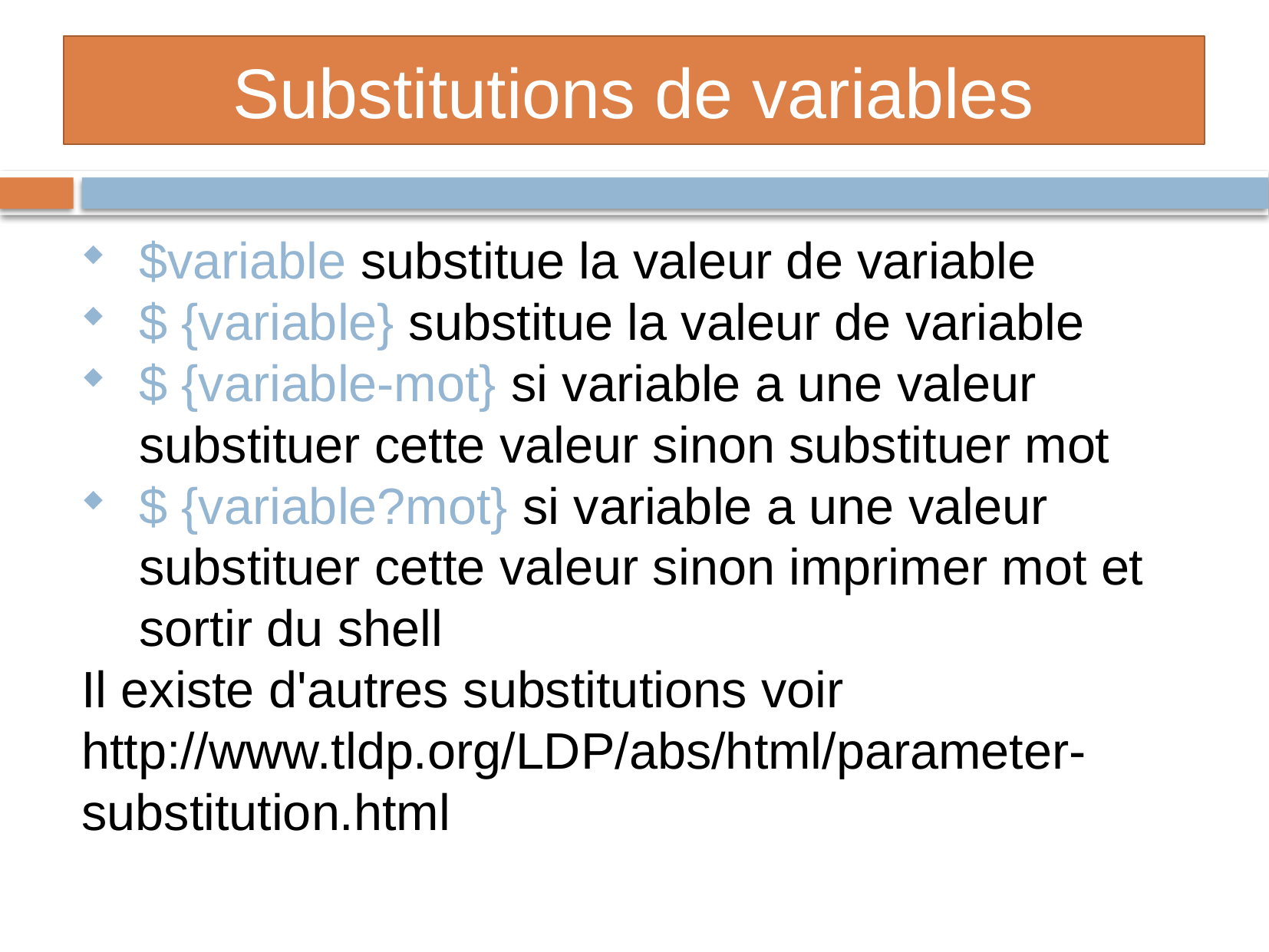

Substitutions de variables
$variable substitue la valeur de variable
$ {variable} substitue la valeur de variable
$ {variable-mot} si variable a une valeur substituer cette valeur sinon substituer mot
$ {variable?mot} si variable a une valeur substituer cette valeur sinon imprimer mot et sortir du shell
Il existe d'autres substitutions voir
http://www.tldp.org/LDP/abs/html/parameter-substitution.html